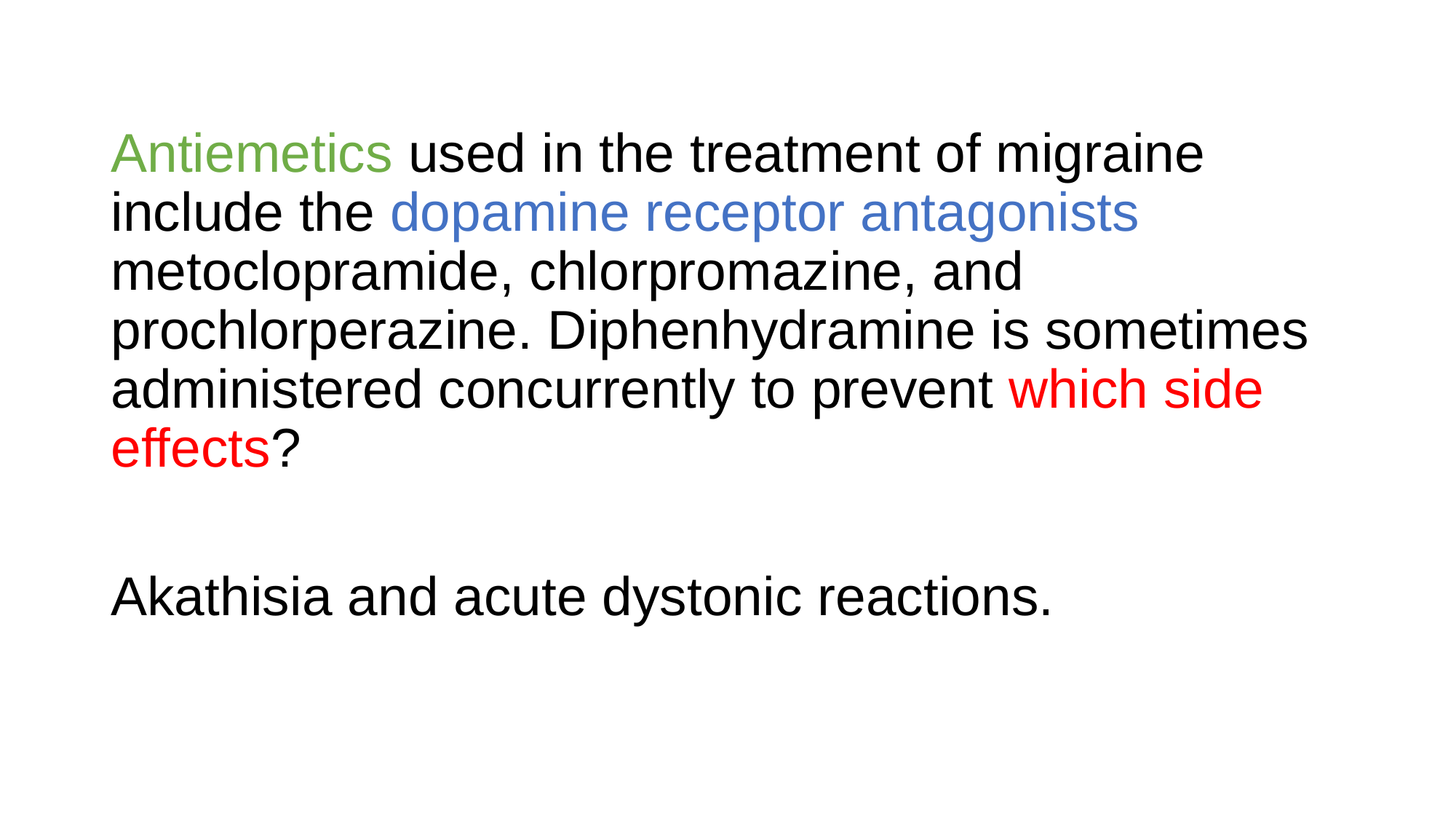

Antiemetics used in the treatment of migraine include the dopamine receptor antagonists metoclopramide, chlorpromazine, and prochlorperazine. Diphenhydramine is sometimes administered concurrently to prevent which side effects?

Akathisia and acute dystonic reactions.